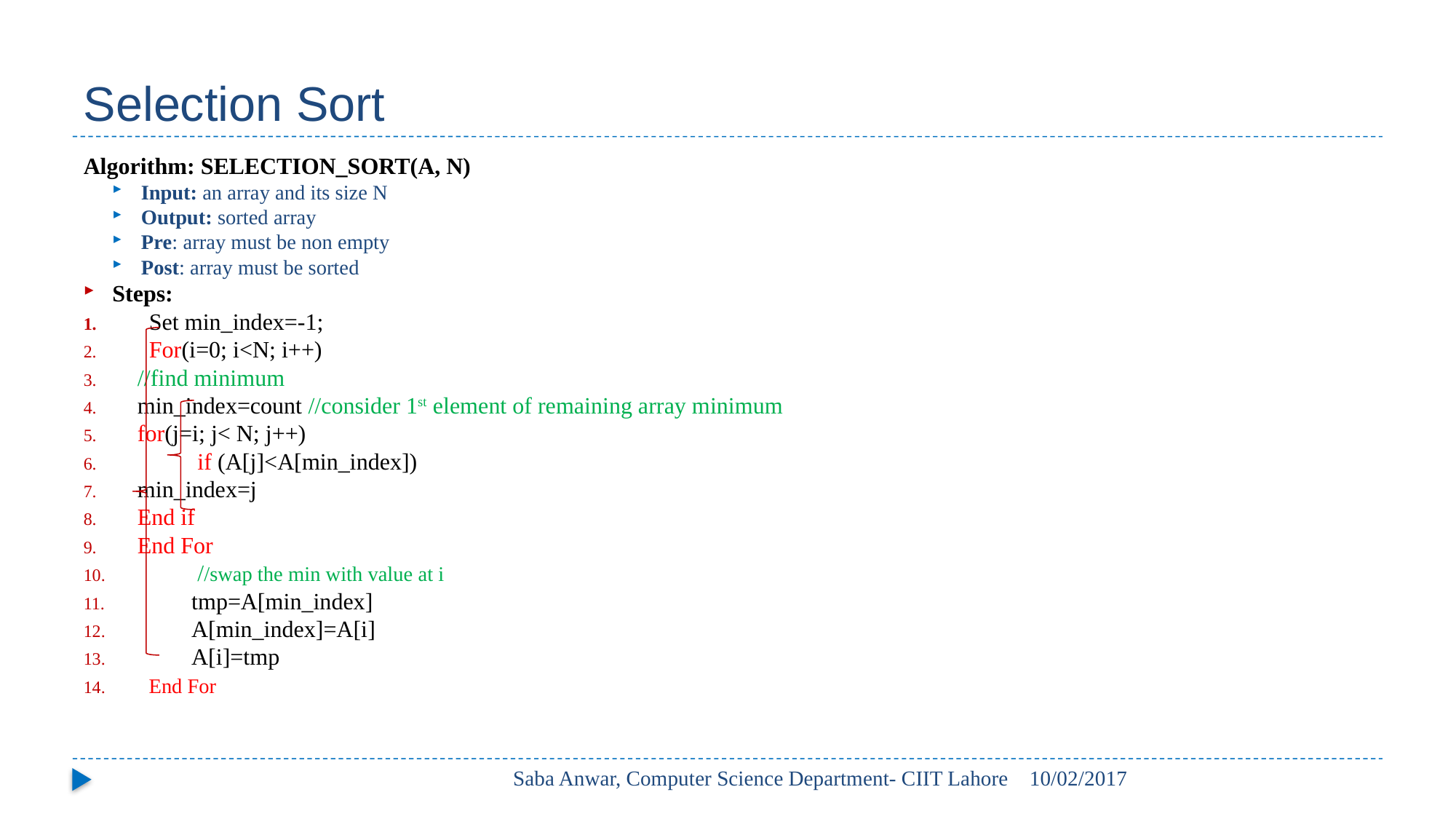

# Selection Sort
Algorithm: SELECTION_SORT(A, N)
Input: an array and its size N
Output: sorted array
Pre: array must be non empty
Post: array must be sorted
Steps:
  Set min_index=-1;
  For(i=0; i<N; i++)
	//find minimum
	min_index=count //consider 1st element of remaining array minimum
	for(j=i; j< N; j++)
    		if (A[j]<A[min_index])
			min_index=j
		End if
	End For
    	//swap the min with value at i
   	tmp=A[min_index]
    	A[min_index]=A[i]
    	A[i]=tmp
   End For

Saba Anwar, Computer Science Department- CIIT Lahore
10/02/2017